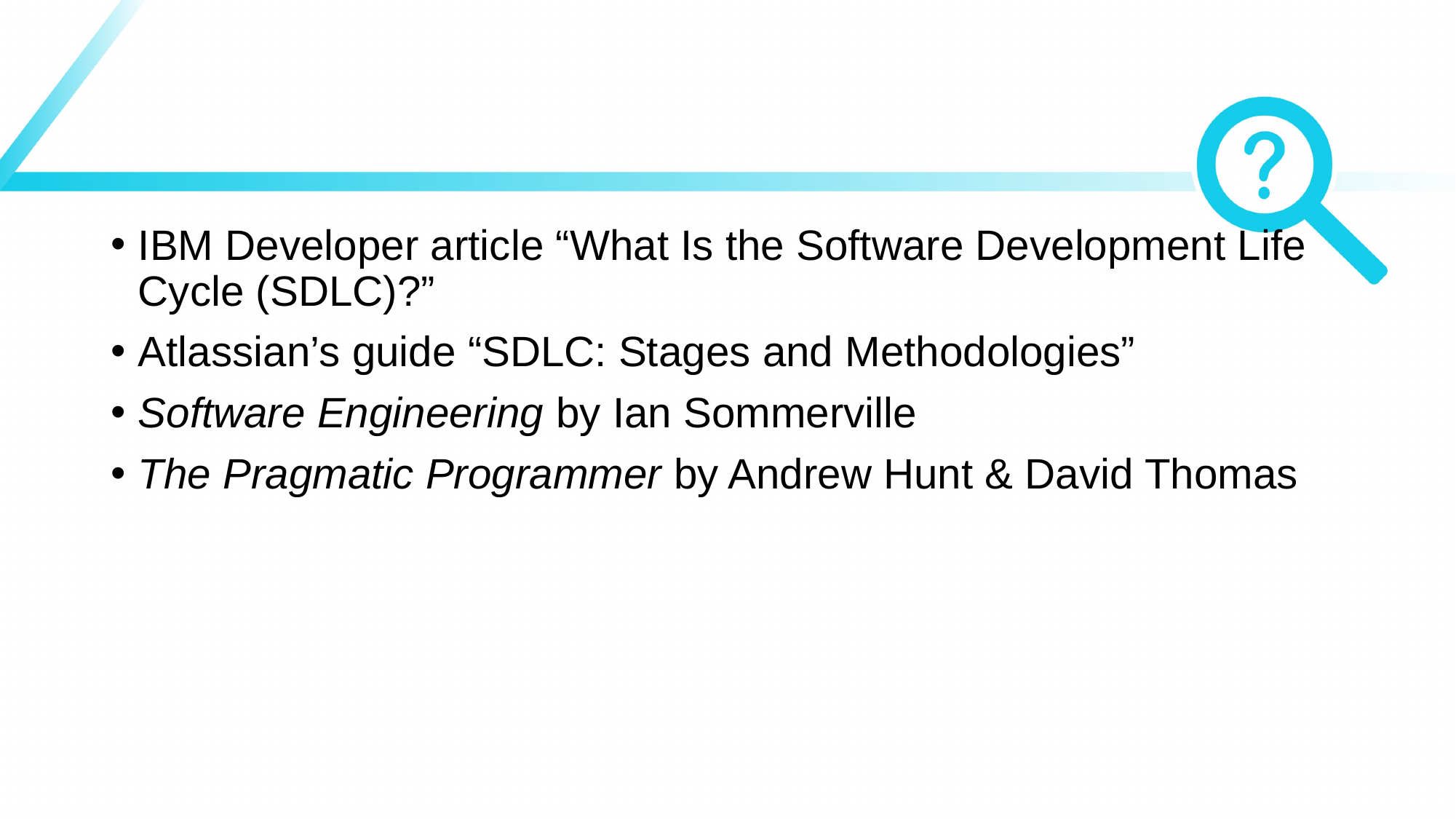

#
IBM Developer article “What Is the Software Development Life Cycle (SDLC)?”
Atlassian’s guide “SDLC: Stages and Methodologies”
Software Engineering by Ian Sommerville
The Pragmatic Programmer by Andrew Hunt & David Thomas